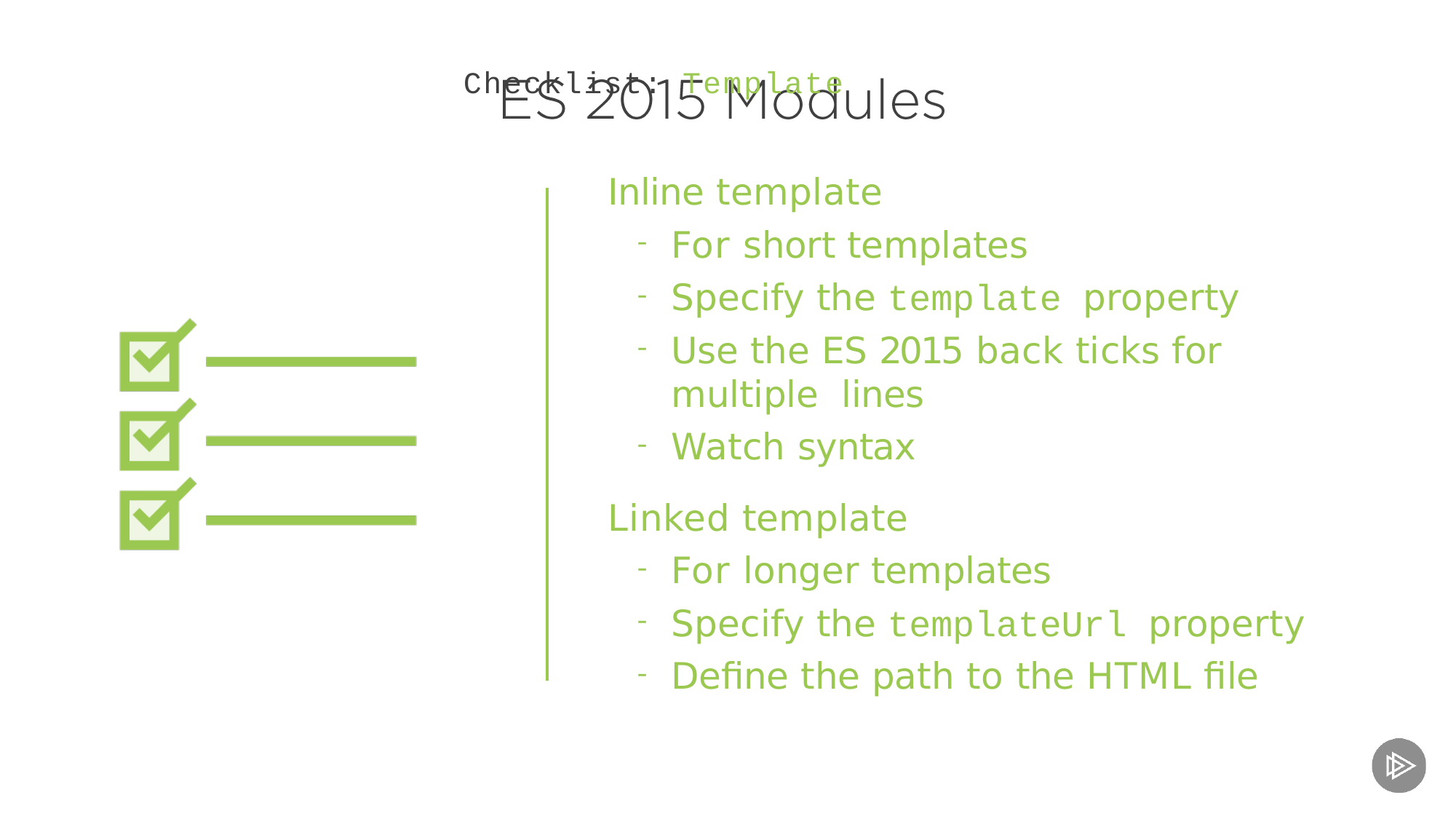

# Checklist: Template
Inline template
For short templates
Specify the template property
Use the ES 2015 back ticks for multiple  lines
Watch syntax
Linked template
For longer templates
Specify the templateUrl property
Define the path to the HTML file